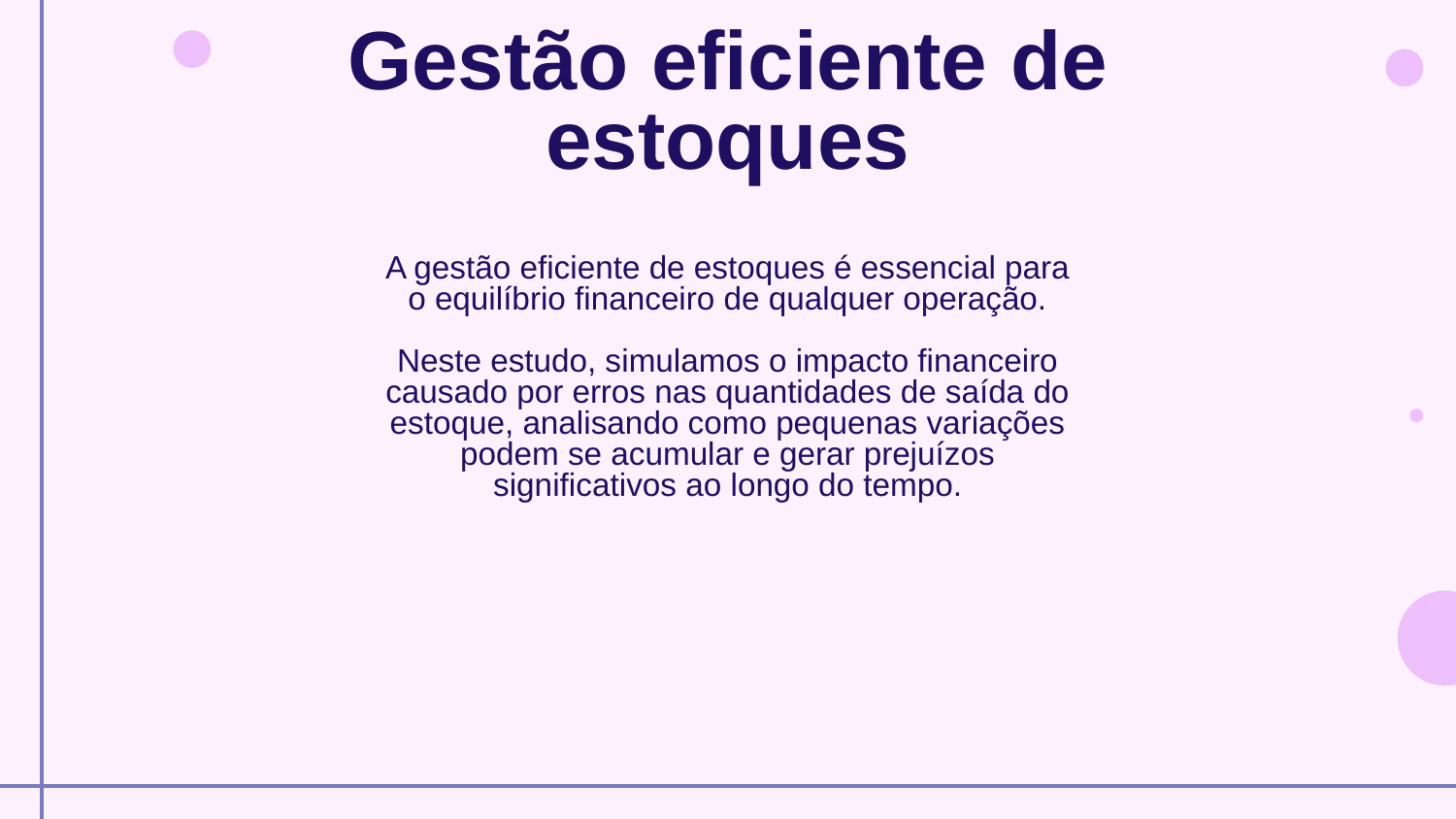

# Gestão eficiente de estoques
A gestão eficiente de estoques é essencial para o equilíbrio financeiro de qualquer operação.

Neste estudo, simulamos o impacto financeiro causado por erros nas quantidades de saída do estoque, analisando como pequenas variações podem se acumular e gerar prejuízos significativos ao longo do tempo.